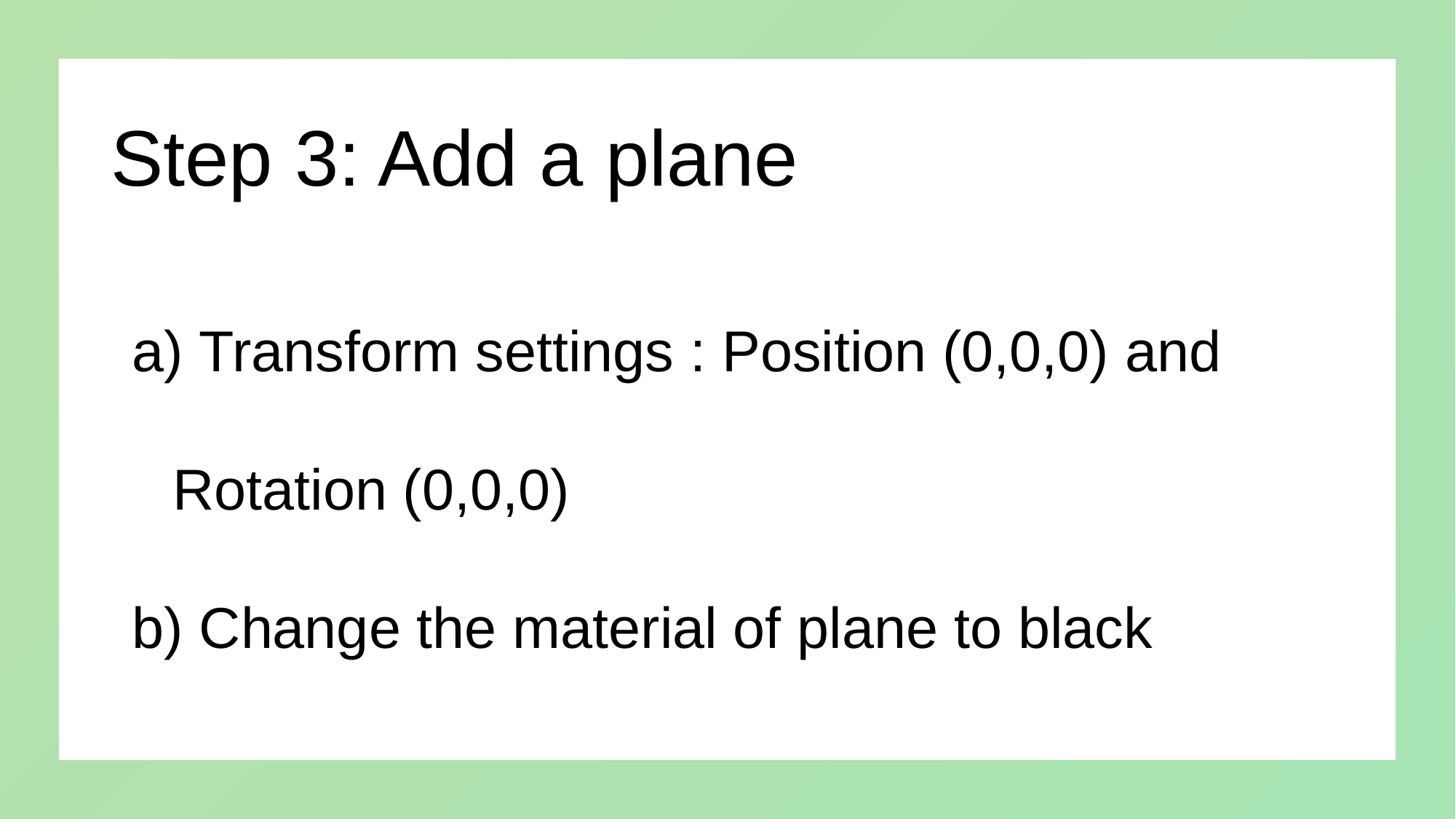

# Step 3: Add a plane
 Transform settings : Position (0,0,0) and Rotation (0,0,0)
 Change the material of plane to black